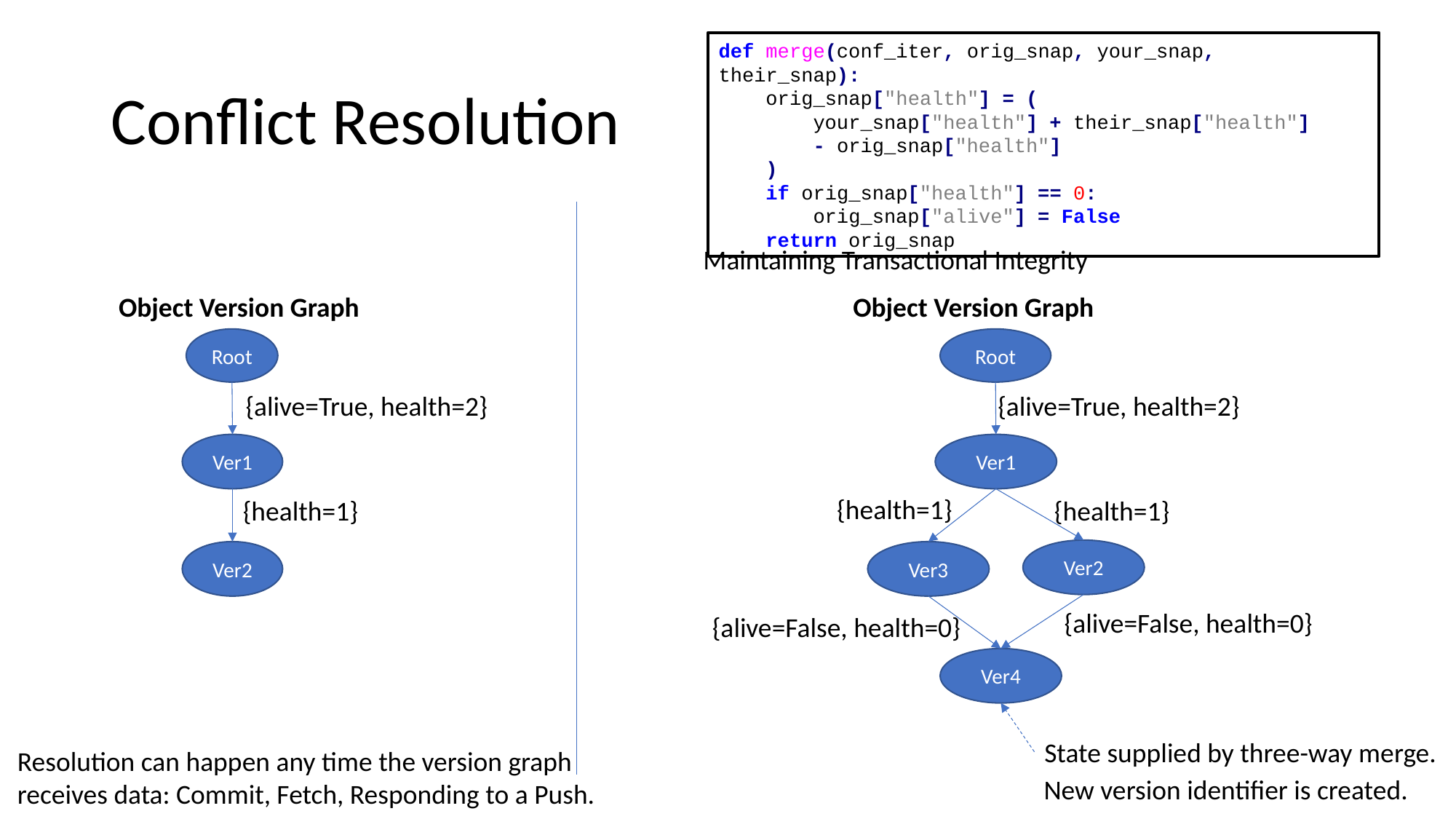

def merge(conf_iter, orig_snap, your_snap, their_snap):
    orig_snap["health"] = (
        your_snap["health"] + their_snap["health"]
        - orig_snap["health"]
    )
    if orig_snap["health"] == 0:
        orig_snap["alive"] = False
    return orig_snap
# Conflict Resolution
Maintaining Transactional Integrity
Object Version Graph
Object Version Graph
Root
Root
{alive=True, health=2}
{alive=True, health=2}
Ver1
Ver1
{health=1}
{health=1}
{health=1}
Ver2
Ver2
Ver3
{alive=False, health=0}
{alive=False, health=0}
Ver4
State supplied by three-way merge.
Resolution can happen any time the version graph
receives data: Commit, Fetch, Responding to a Push.
New version identifier is created.